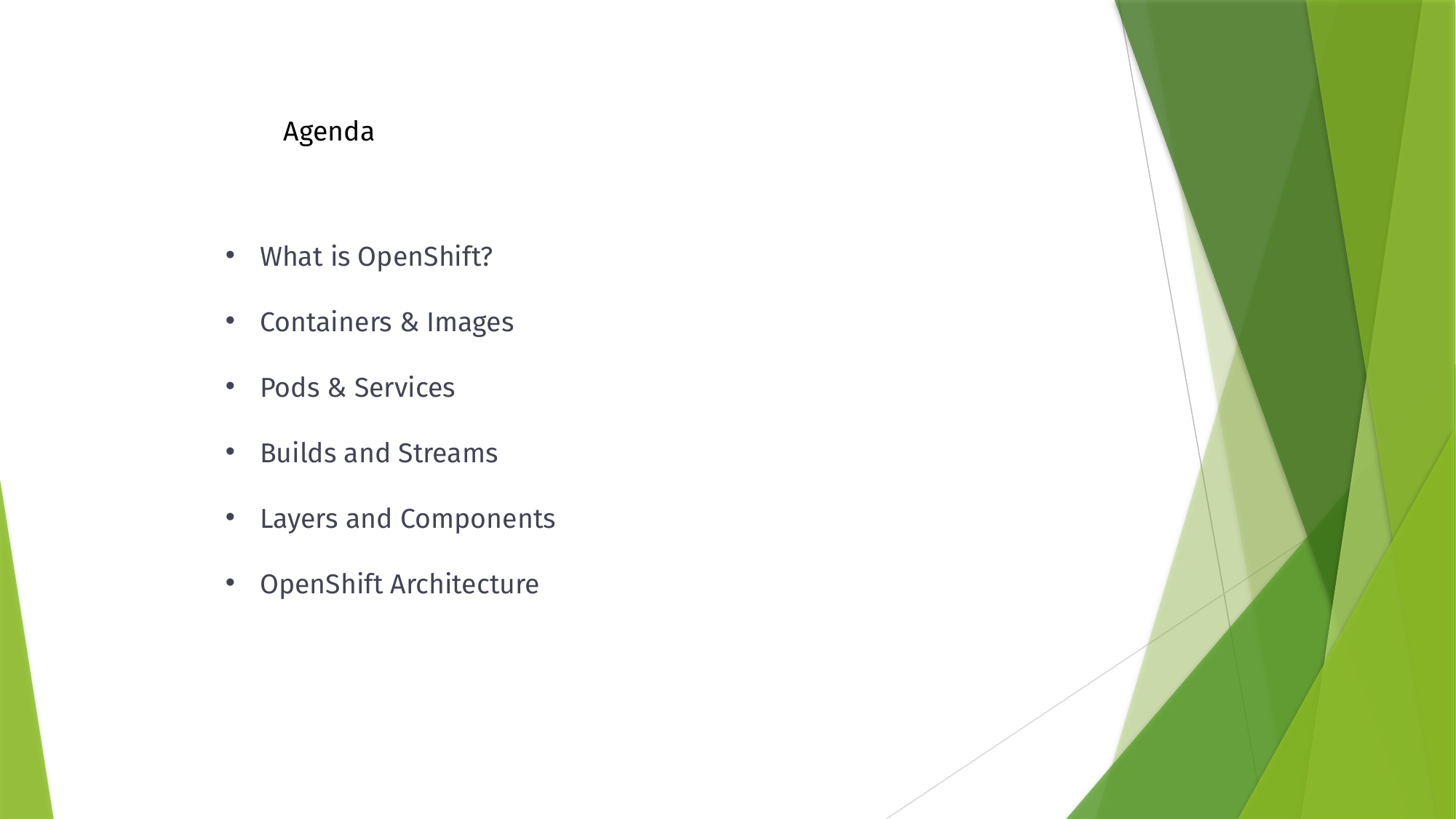

Agenda
What is OpenShift?

Containers & Images

Pods & Services

Builds and Streams

Layers and Components

OpenShift Architecture